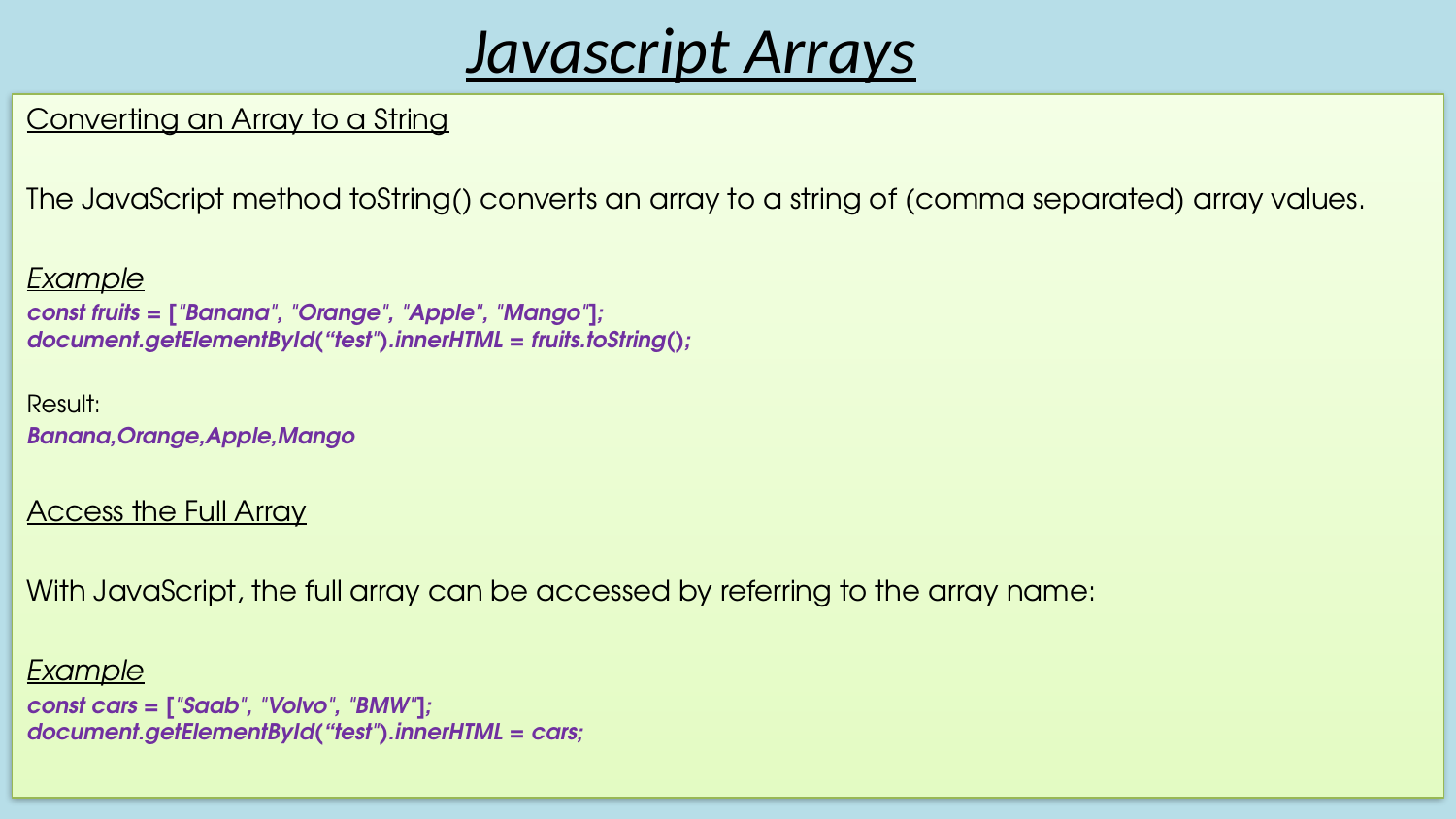

# Javascript Arrays
Converting an Array to a String

The JavaScript method toString() converts an array to a string of (comma separated) array values.

Example
const fruits = ["Banana", "Orange", "Apple", "Mango"];
document.getElementById(“test").innerHTML = fruits.toString();

Result:
Banana,Orange,Apple,Mango

Access the Full Array

With JavaScript, the full array can be accessed by referring to the array name:

Example
const cars = ["Saab", "Volvo", "BMW"];
document.getElementById(“test").innerHTML = cars;